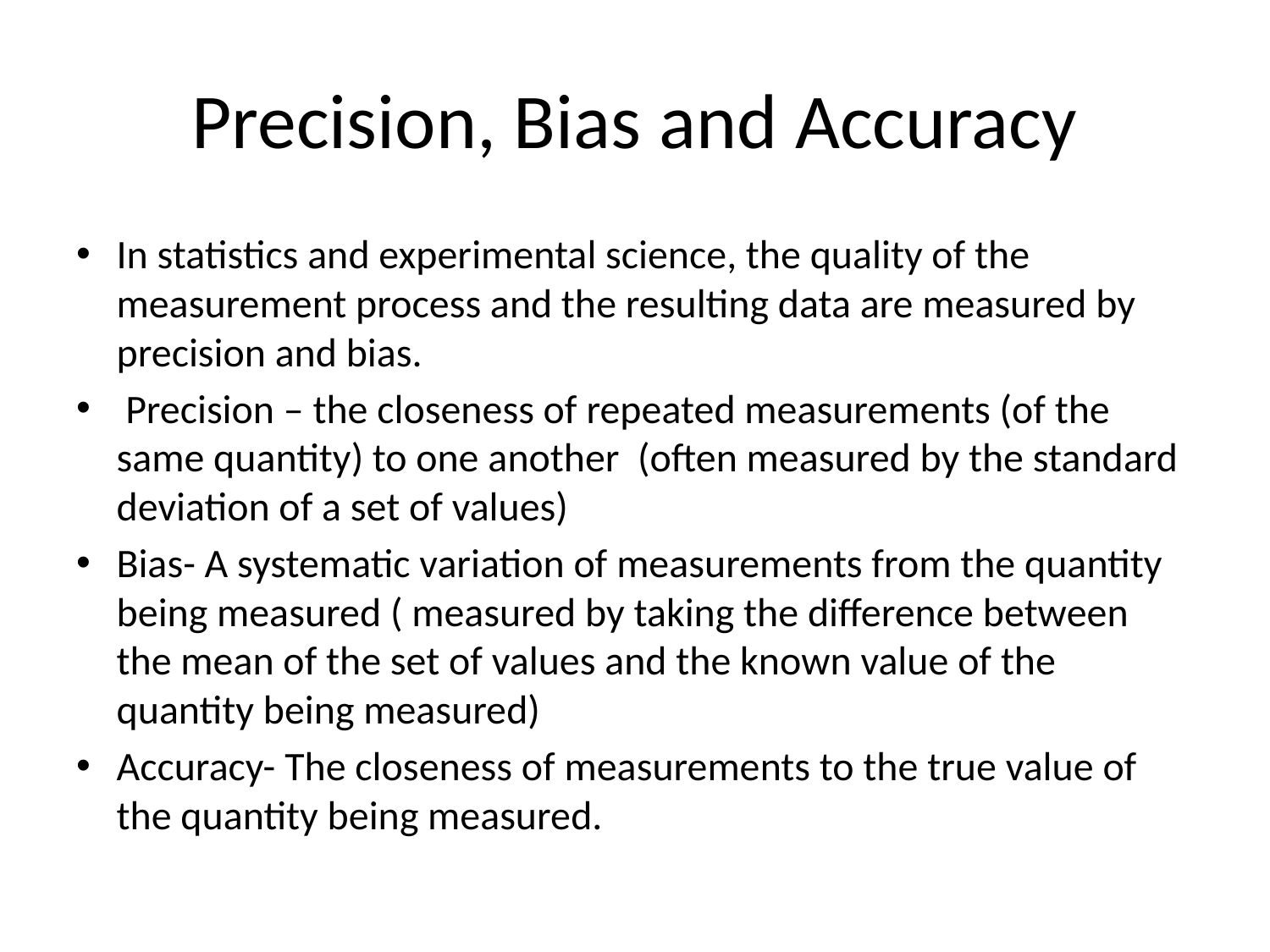

# Precision, Bias and Accuracy
In statistics and experimental science, the quality of the measurement process and the resulting data are measured by precision and bias.
 Precision – the closeness of repeated measurements (of the same quantity) to one another  (often measured by the standard deviation of a set of values)
Bias- A systematic variation of measurements from the quantity being measured ( measured by taking the difference between the mean of the set of values and the known value of the quantity being measured)
Accuracy- The closeness of measurements to the true value of the quantity being measured.